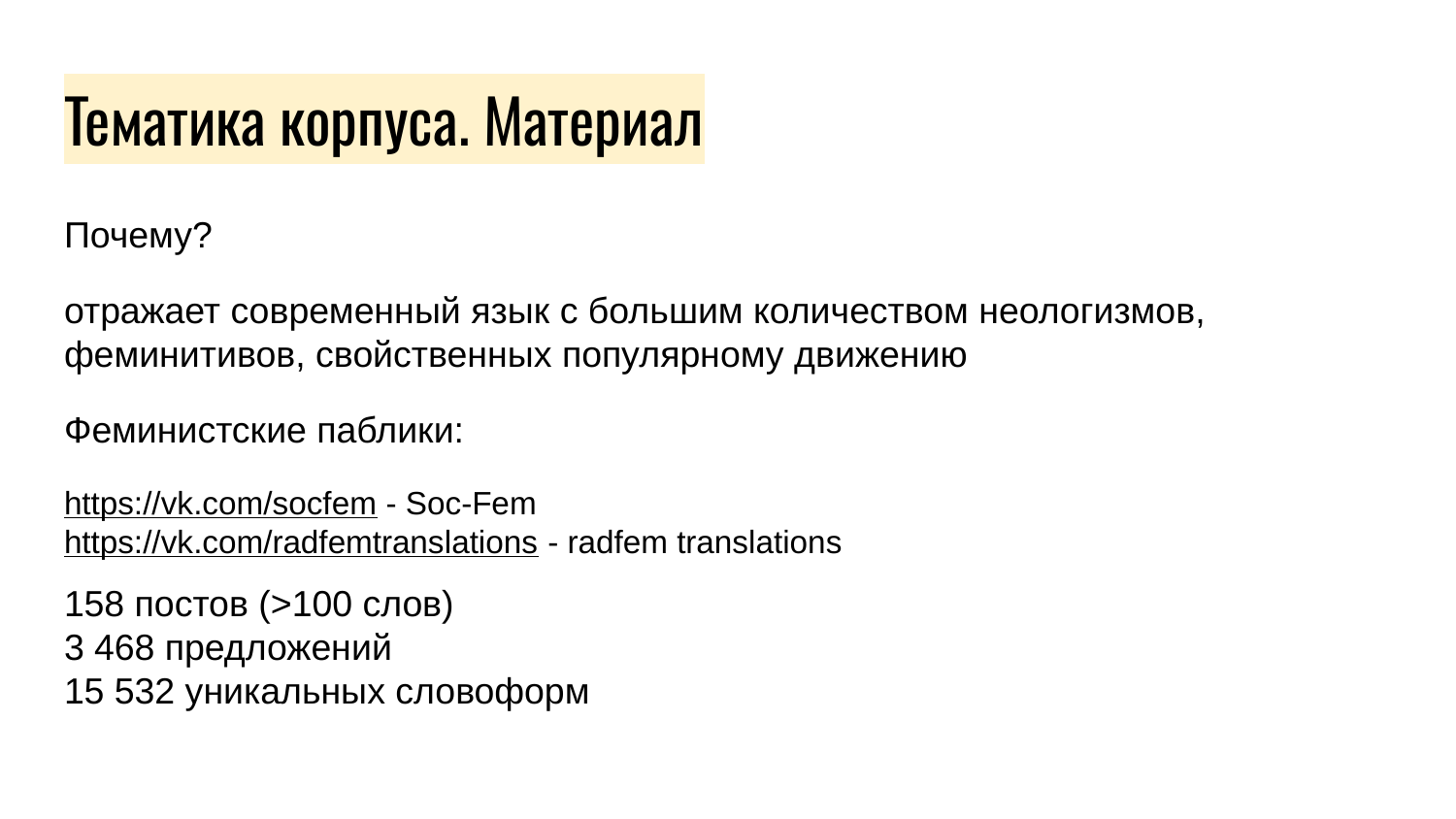

# Тематика корпуса. Материал
Почему?
отражает современный язык с большим количеством неологизмов, феминитивов, свойственных популярному движению
Феминистские паблики:
https://vk.com/socfem - Soc-Fem
https://vk.com/radfemtranslations - radfem translations
158 постов (>100 слов)
3 468 предложений
15 532 уникальных словоформ